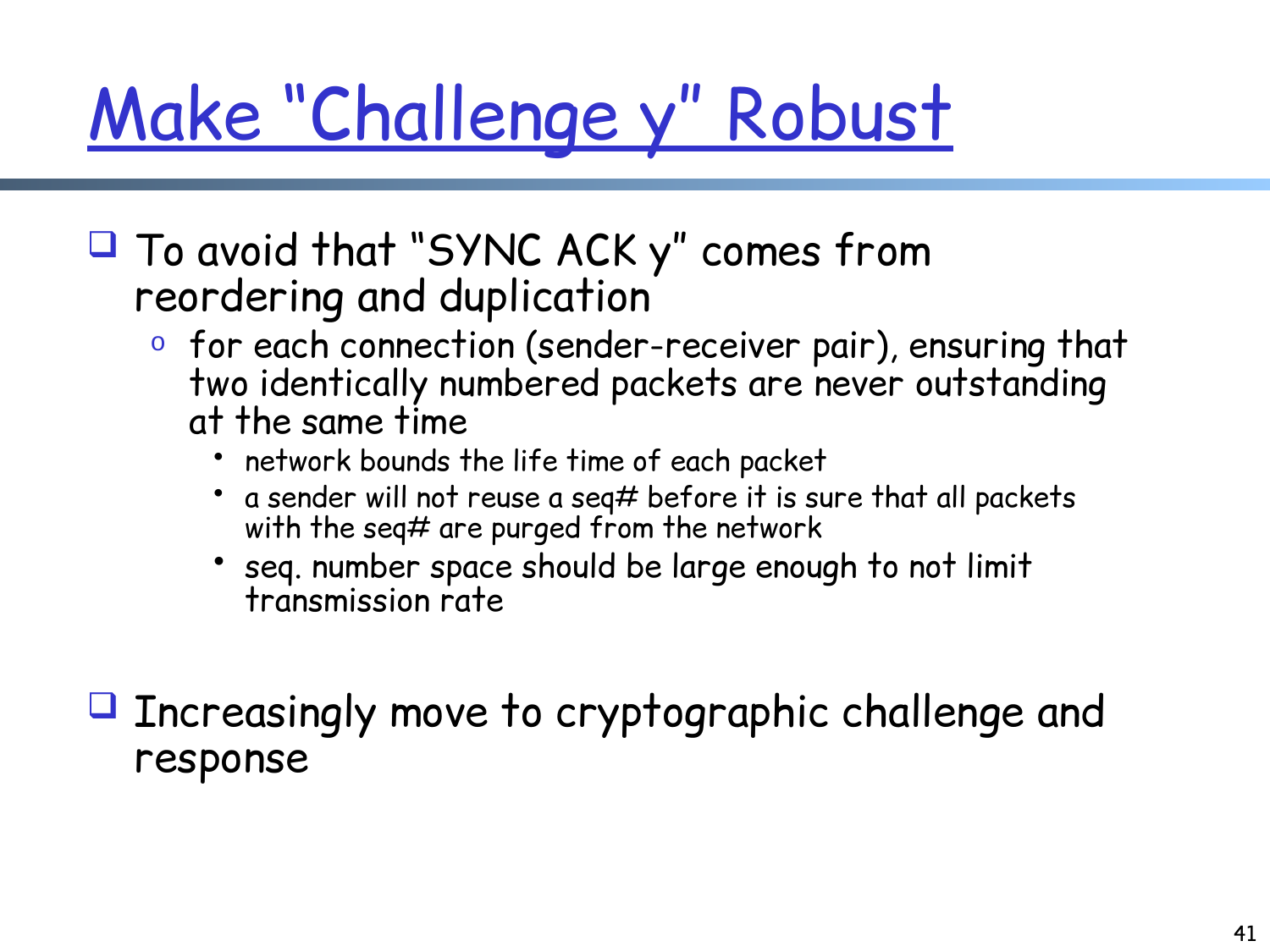

# Make “Challenge y” Robust
To avoid that “SYNC ACK y” comes from reordering and duplication
for each connection (sender-receiver pair), ensuring that two identically numbered packets are never outstanding at the same time
network bounds the life time of each packet
a sender will not reuse a seq# before it is sure that all packets with the seq# are purged from the network
seq. number space should be large enough to not limit transmission rate

Increasingly move to cryptographic challenge and response
41